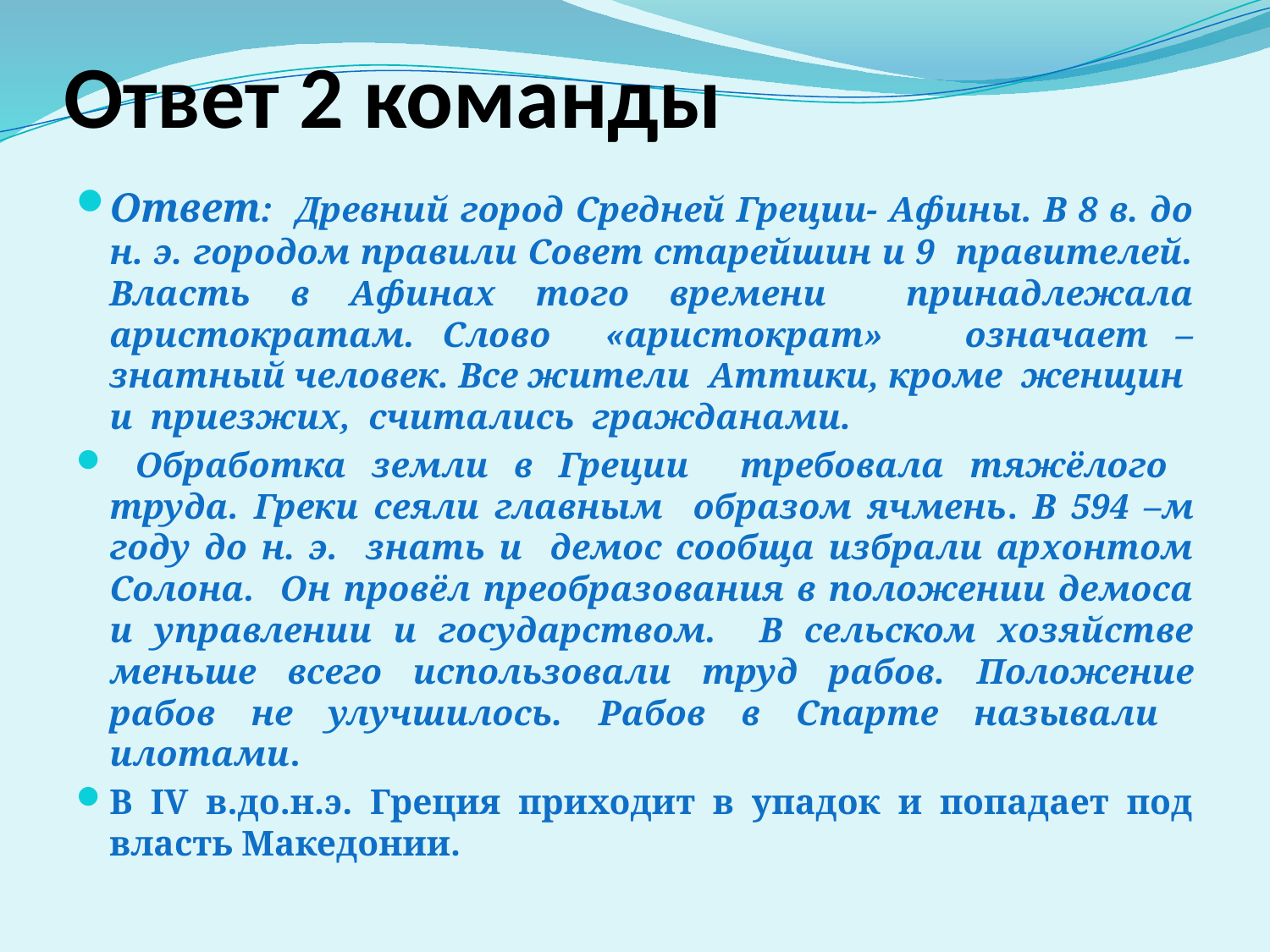

# Ответ 2 команды
Ответ:  Древний город Средней Греции- Афины. В 8 в. до н. э. городом правили Совет старейшин и 9  правителей. Власть в Афинах того времени  принадлежала аристократам. Слово  «аристократ»   означает – знатный человек. Все жители  Аттики, кроме  женщин  и  приезжих,  считались  гражданами.
 Обработка земли в Греции  требовала тяжёлого  труда. Греки сеяли главным  образом ячмень. В 594 –м году до н. э.  знать и  демос сообща избрали архонтом Солона.  Он провёл преобразования в положении демоса и управлении и государством.  В сельском хозяйстве меньше всего использовали труд рабов. Положение рабов не улучшилось. Рабов в Спарте называли  илотами.
В IV в.до.н.э. Греция приходит в упадок и попадает под власть Македонии.